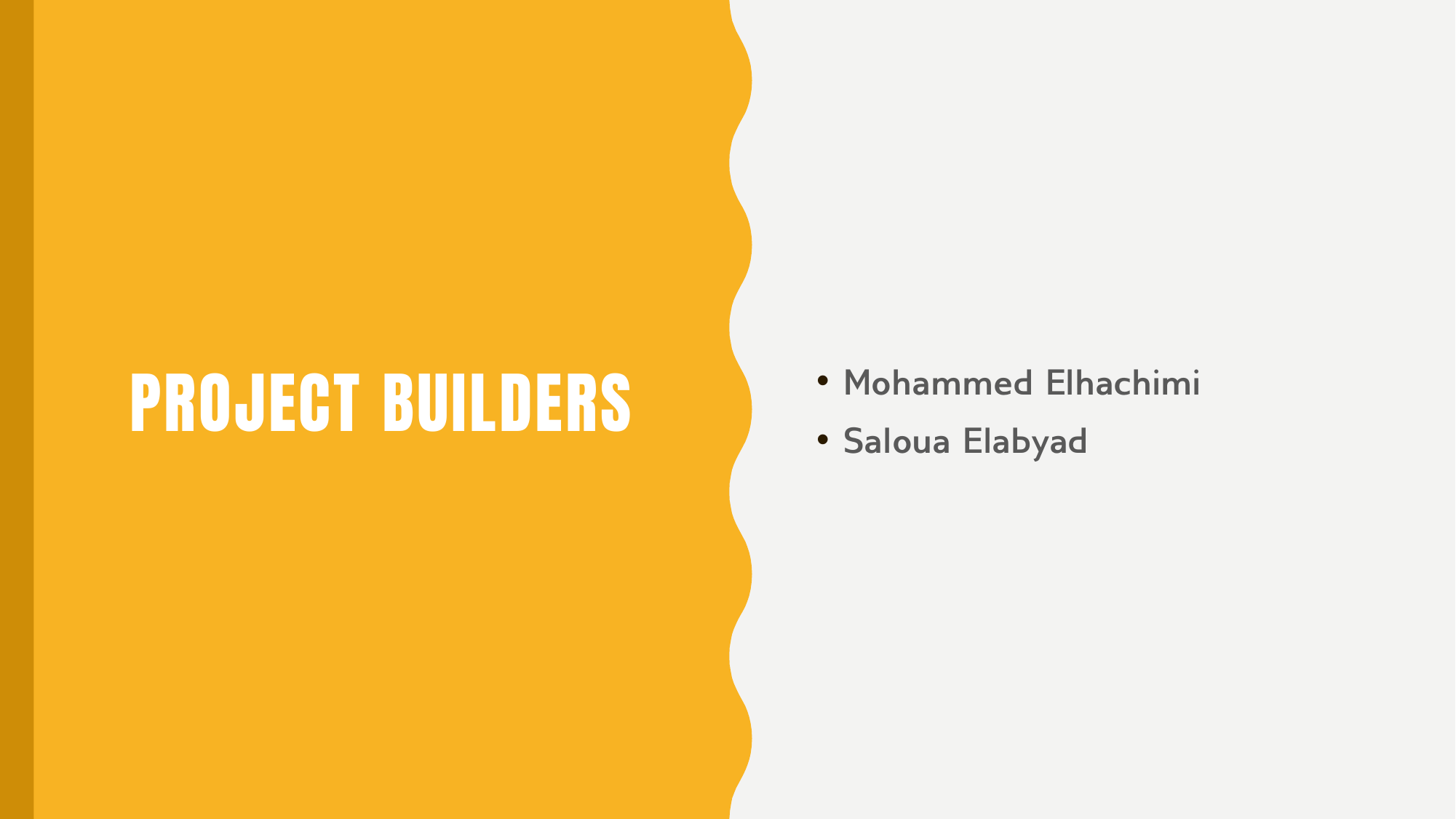

Mohammed Elhachimi
Saloua Elabyad
# Project builders